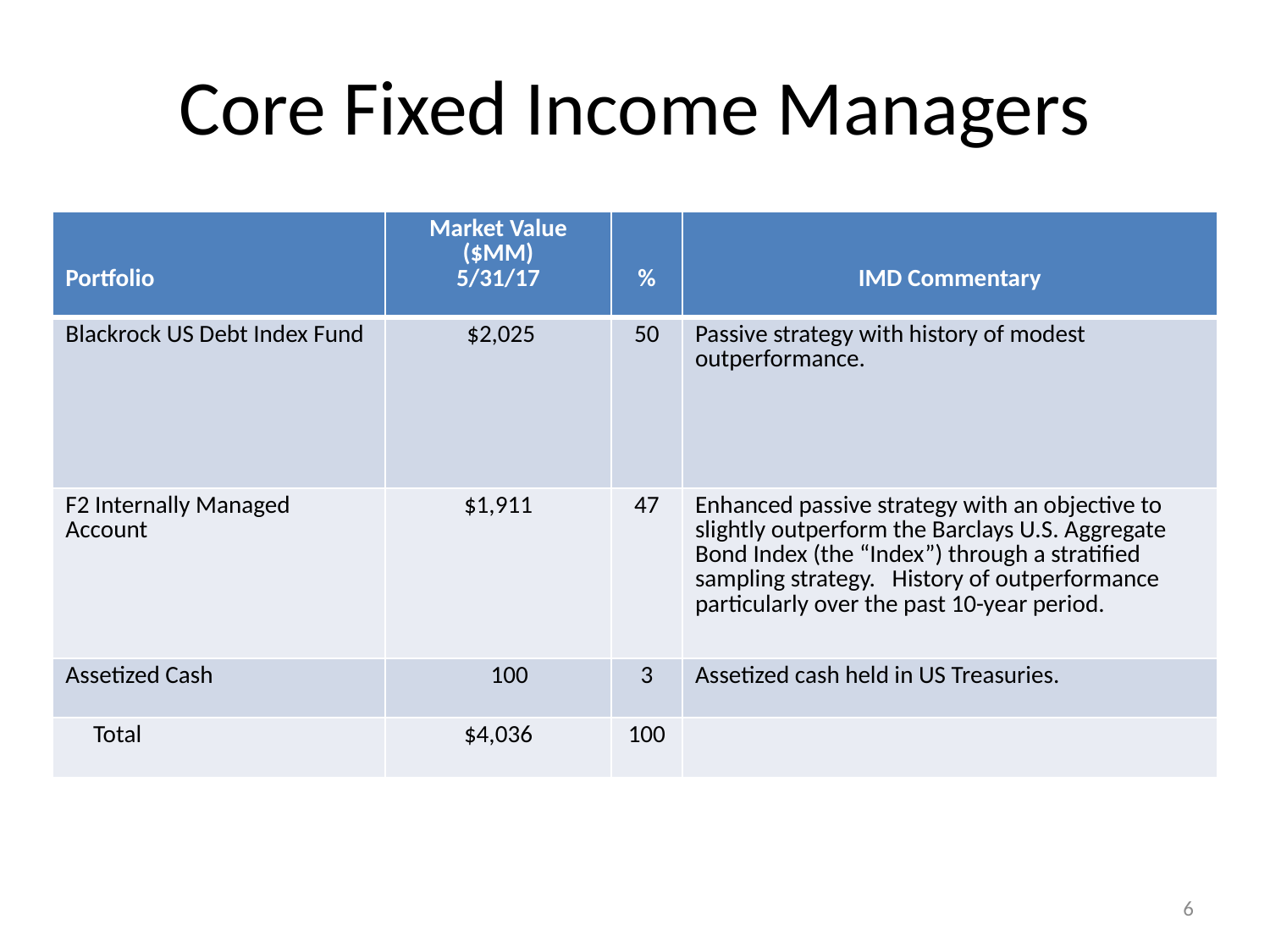

# Core Fixed Income Managers
| Portfolio | Market Value ($MM) 5/31/17 | % | IMD Commentary |
| --- | --- | --- | --- |
| Blackrock US Debt Index Fund | $2,025 | 50 | Passive strategy with history of modest outperformance. |
| F2 Internally Managed Account | $1,911 | 47 | Enhanced passive strategy with an objective to slightly outperform the Barclays U.S. Aggregate Bond Index (the “Index”) through a stratified sampling strategy. History of outperformance particularly over the past 10-year period. |
| Assetized Cash | 100 | 3 | Assetized cash held in US Treasuries. |
| Total | $4,036 | 100 |  |
6